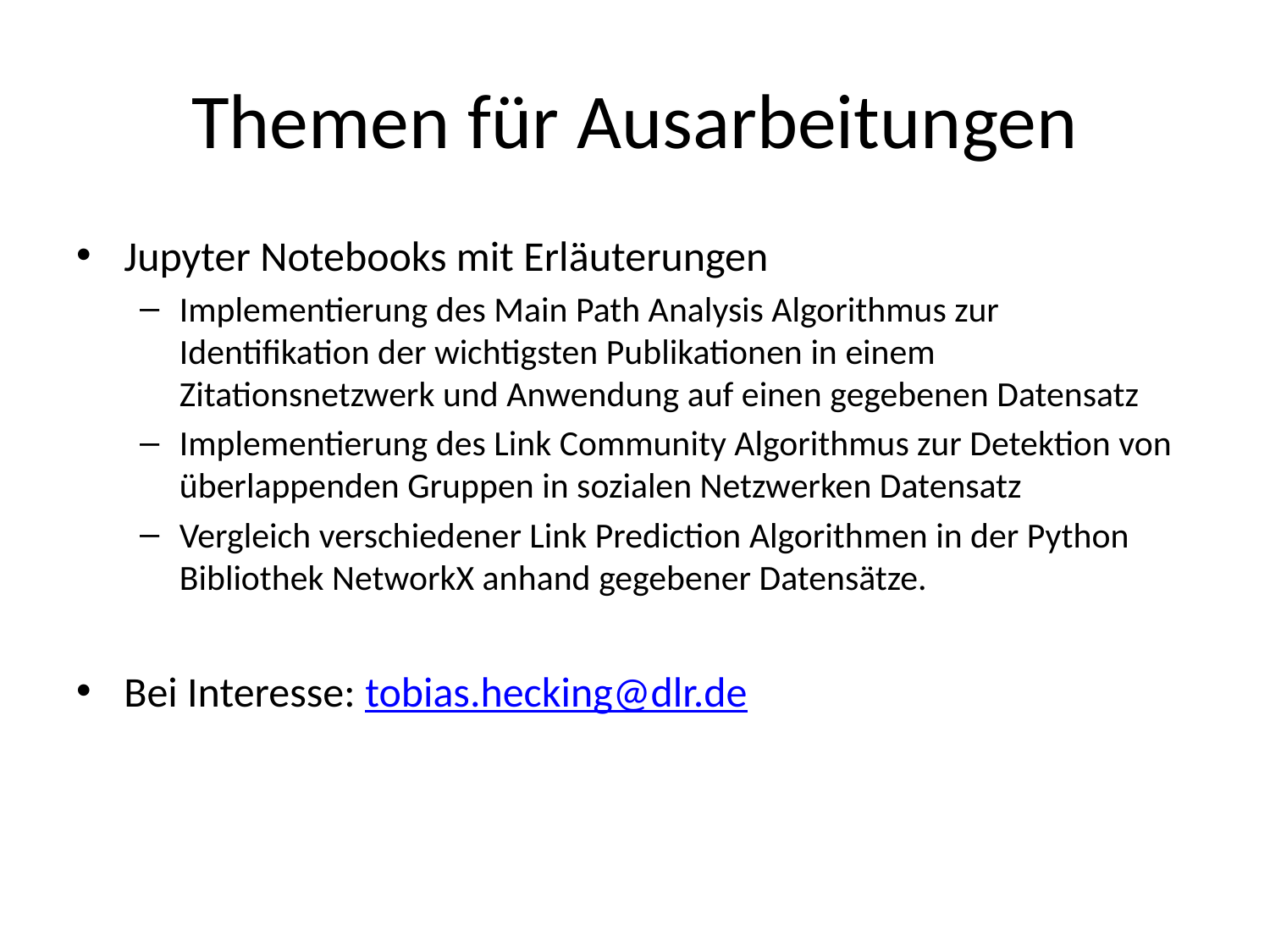

# Themen für Ausarbeitungen
Jupyter Notebooks mit Erläuterungen
Implementierung des Main Path Analysis Algorithmus zur Identifikation der wichtigsten Publikationen in einem Zitationsnetzwerk und Anwendung auf einen gegebenen Datensatz
Implementierung des Link Community Algorithmus zur Detektion von überlappenden Gruppen in sozialen Netzwerken Datensatz
Vergleich verschiedener Link Prediction Algorithmen in der Python Bibliothek NetworkX anhand gegebener Datensätze.

Bei Interesse: tobias.hecking@dlr.de